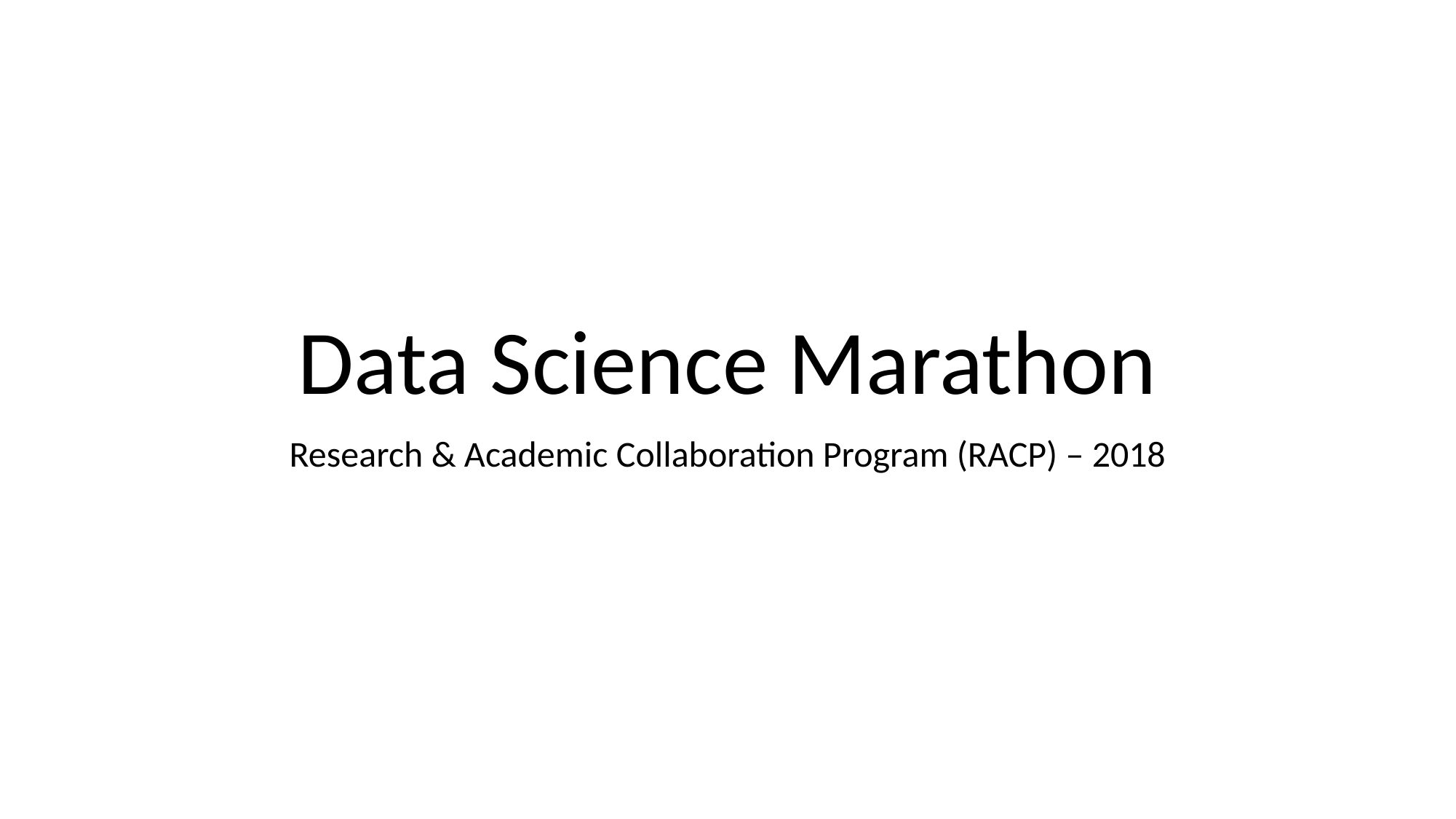

# Data Science Marathon
Research & Academic Collaboration Program (RACP) – 2018